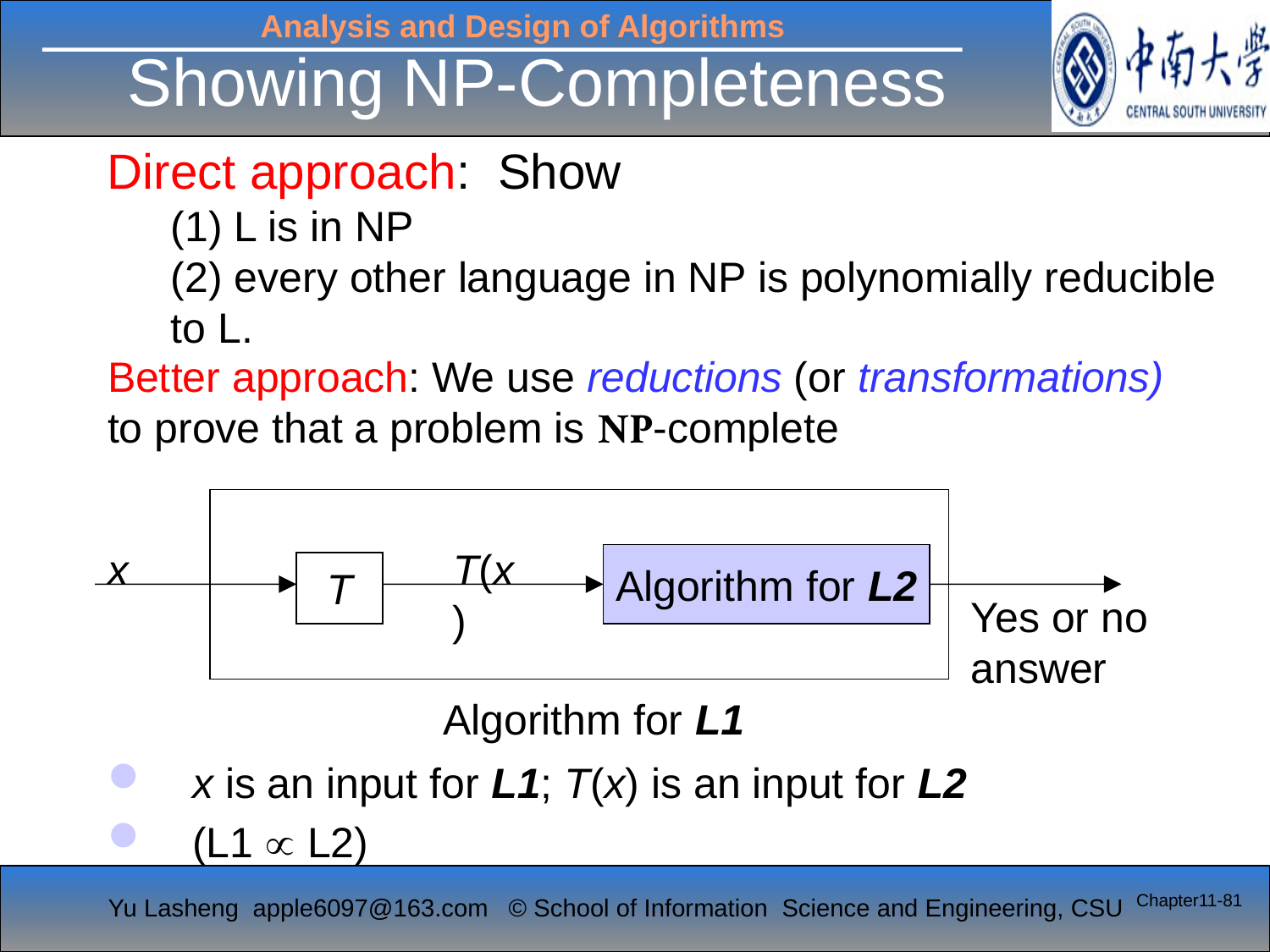

# Showing NP-Completeness
Direct approach:  Show
(1) L is in NP
(2) every other language in NP is polynomially reducible to L.
Better approach: We use reductions (or transformations) to prove that a problem is NP-complete

x is an input for L1; T(x) is an input for L2
(L1 ∝ L2)

x
T(x)
Algorithm for L2
T

Yes or no
answer
Algorithm for L1
Chapter11-81